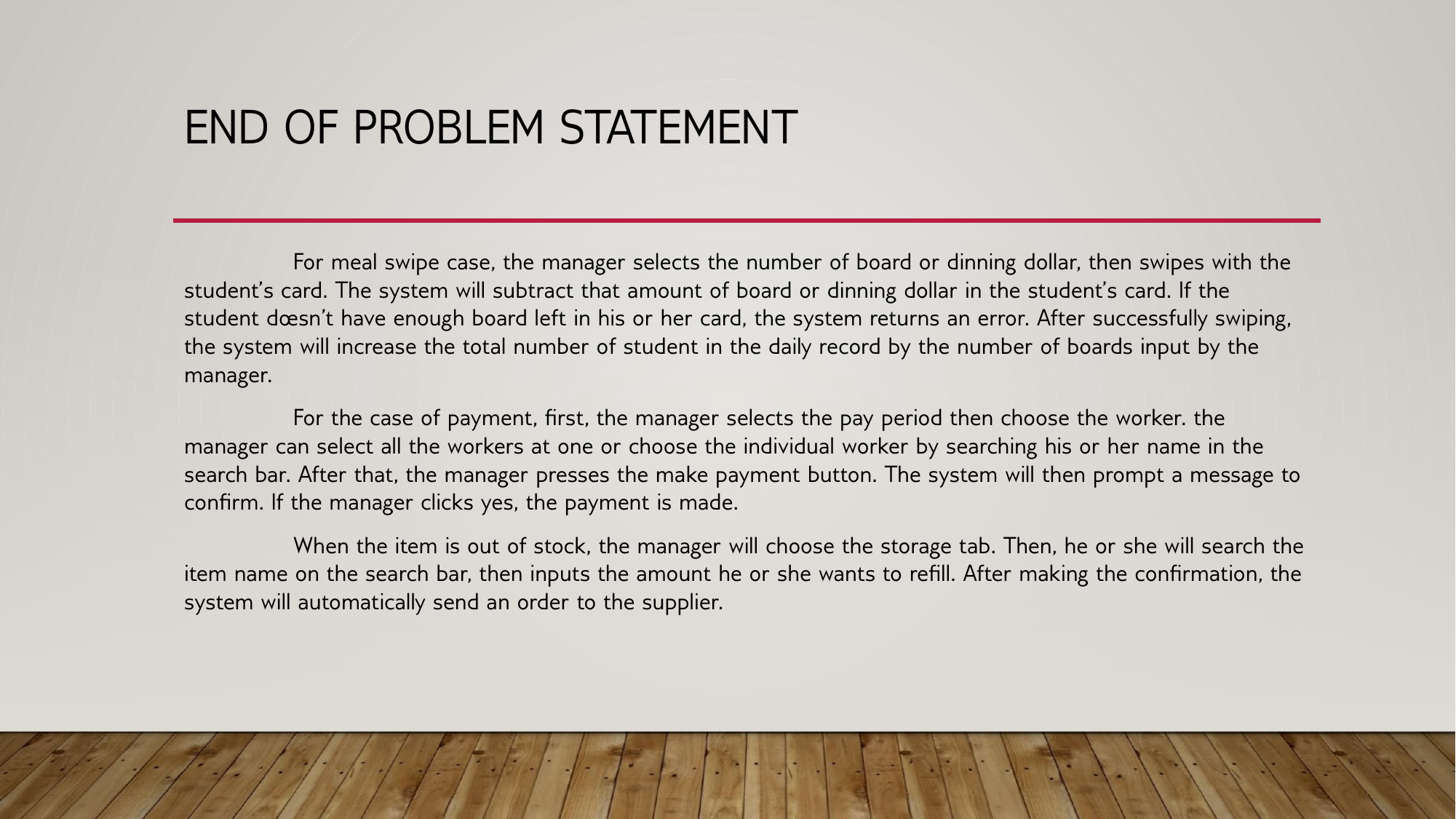

# END OF PROBLEM STATEMENT
	For meal swipe case, the manager selects the number of board or dinning dollar, then swipes with the student’s card. The system will subtract that amount of board or dinning dollar in the student’s card. If the student doesn’t have enough board left in his or her card, the system returns an error. After successfully swiping, the system will increase the total number of student in the daily record by the number of boards input by the manager.
	For the case of payment, first, the manager selects the pay period then choose the worker. the manager can select all the workers at one or choose the individual worker by searching his or her name in the search bar. After that, the manager presses the make payment button. The system will then prompt a message to confirm. If the manager clicks yes, the payment is made.
	When the item is out of stock, the manager will choose the storage tab. Then, he or she will search the item name on the search bar, then inputs the amount he or she wants to refill. After making the confirmation, the system will automatically send an order to the supplier.